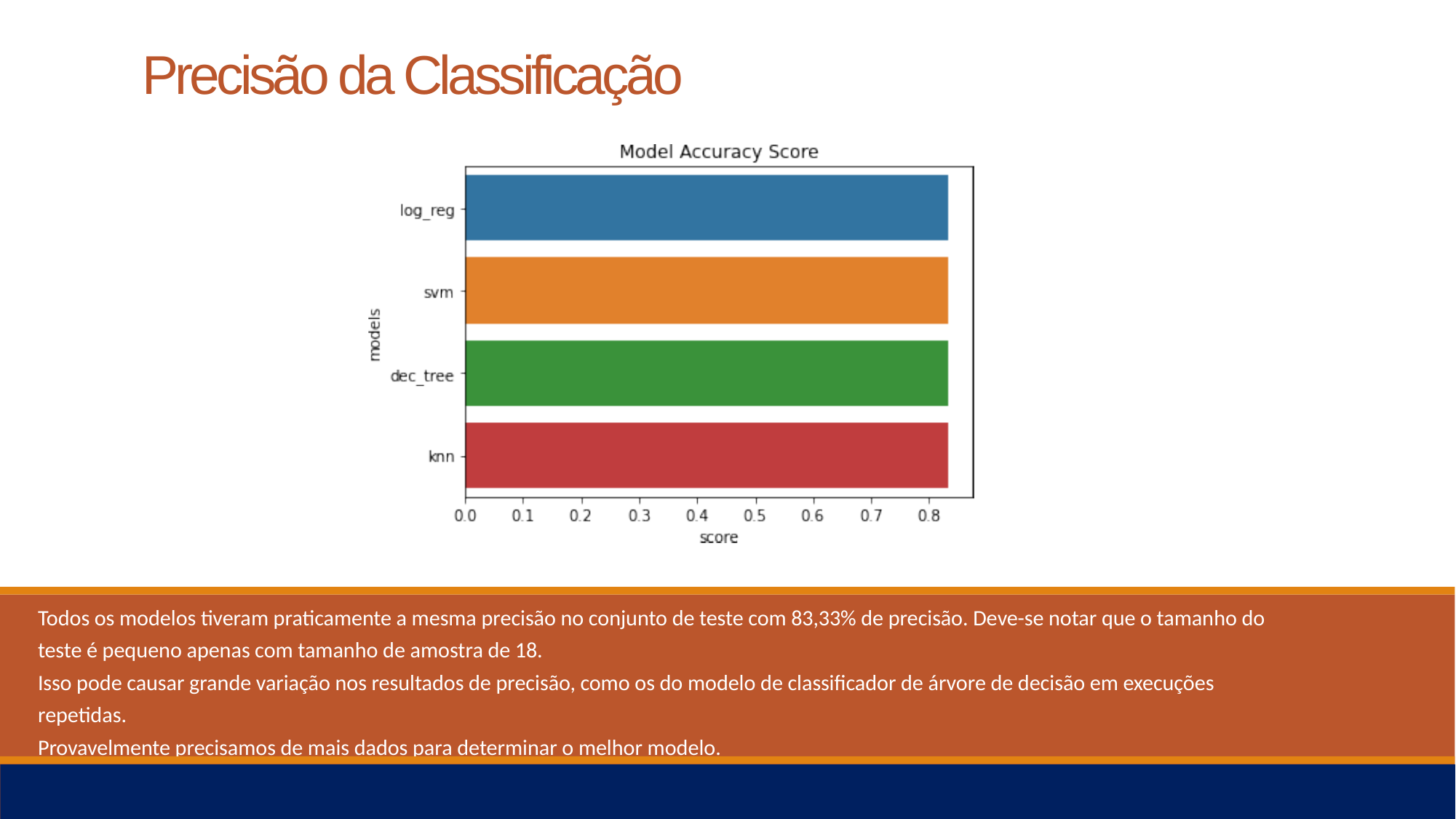

# Precisão da Classificação

Todos os modelos tiveram praticamente a mesma precisão no conjunto de teste com 83,33% de precisão. Deve-se notar que o tamanho do teste é pequeno apenas com tamanho de amostra de 18.
Isso pode causar grande variação nos resultados de precisão, como os do modelo de classificador de árvore de decisão em execuções repetidas.
Provavelmente precisamos de mais dados para determinar o melhor modelo.

44